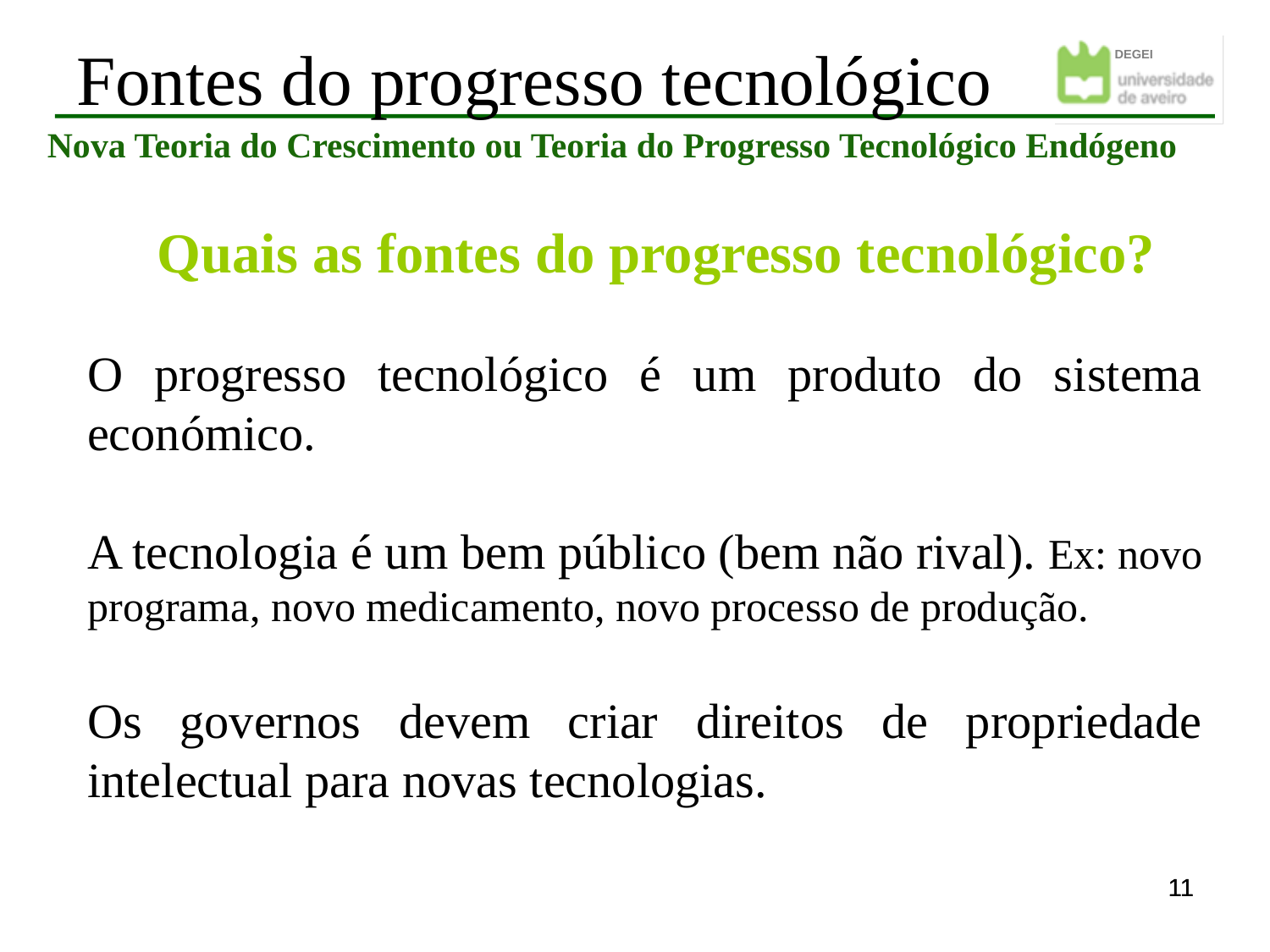

Fontes do progresso tecnológico
Nova Teoria do Crescimento ou Teoria do Progresso Tecnológico Endógeno
Quais as fontes do progresso tecnológico?
O progresso tecnológico é um produto do sistema económico.

A tecnologia é um bem público (bem não rival). Ex: novo programa, novo medicamento, novo processo de produção.

Os governos devem criar direitos de propriedade intelectual para novas tecnologias.
11
11